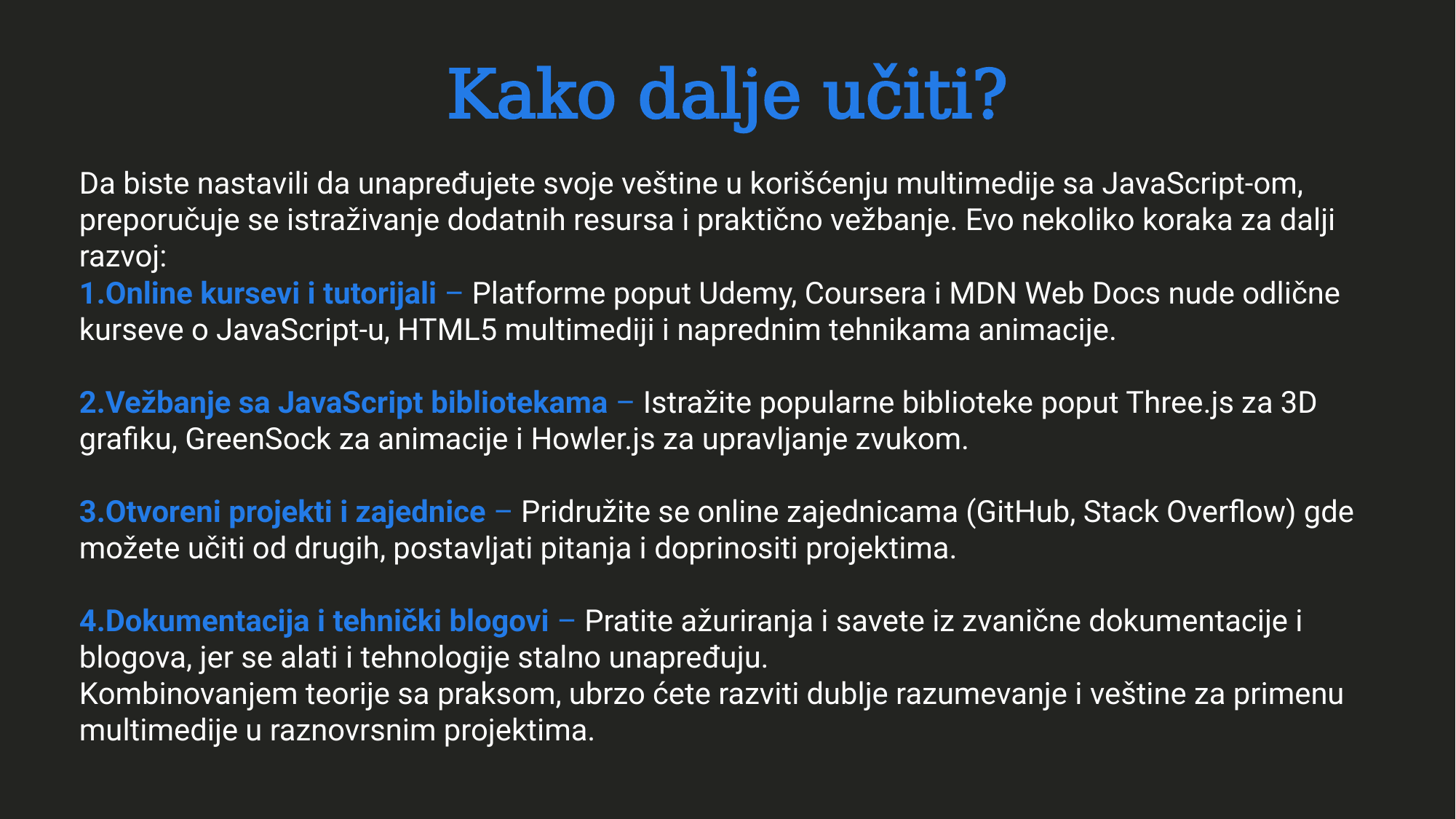

Kako dalje učiti?
Da biste nastavili da unapređujete svoje veštine u korišćenju multimedije sa JavaScript-om, preporučuje se istraživanje dodatnih resursa i praktično vežbanje. Evo nekoliko koraka za dalji razvoj:
Online kursevi i tutorijali – Platforme poput Udemy, Coursera i MDN Web Docs nude odlične kurseve o JavaScript-u, HTML5 multimediji i naprednim tehnikama animacije.

Vežbanje sa JavaScript bibliotekama – Istražite popularne biblioteke poput Three.js za 3D grafiku, GreenSock za animacije i Howler.js za upravljanje zvukom.

Otvoreni projekti i zajednice – Pridružite se online zajednicama (GitHub, Stack Overflow) gde možete učiti od drugih, postavljati pitanja i doprinositi projektima.

Dokumentacija i tehnički blogovi – Pratite ažuriranja i savete iz zvanične dokumentacije i blogova, jer se alati i tehnologije stalno unapređuju.
Kombinovanjem teorije sa praksom, ubrzo ćete razviti dublje razumevanje i veštine za primenu multimedije u raznovrsnim projektima.